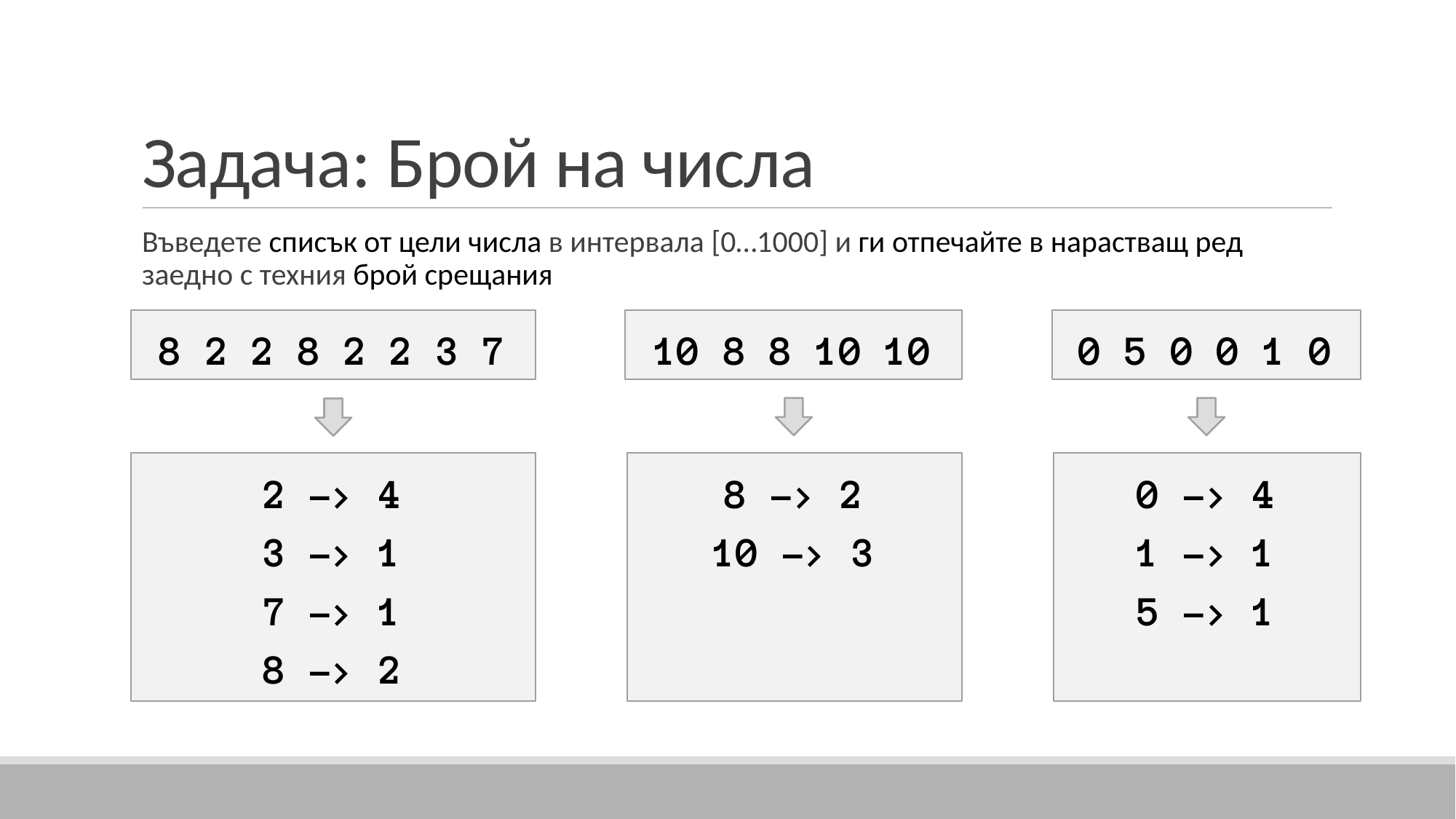

# Задача: Брой на числа
Въведете списък от цели числа в интервала [0…1000] и ги отпечайте в нарастващ ред заедно с техния брой срещания

8 2 2 8 2 2 3 7
10 8 8 10 10
0 5 0 0 1 0

2 -> 4
3 -> 1
7 -> 1
8 -> 2
8 -> 2
10 -> 3
0 -> 4
1 -> 1
5 -> 1